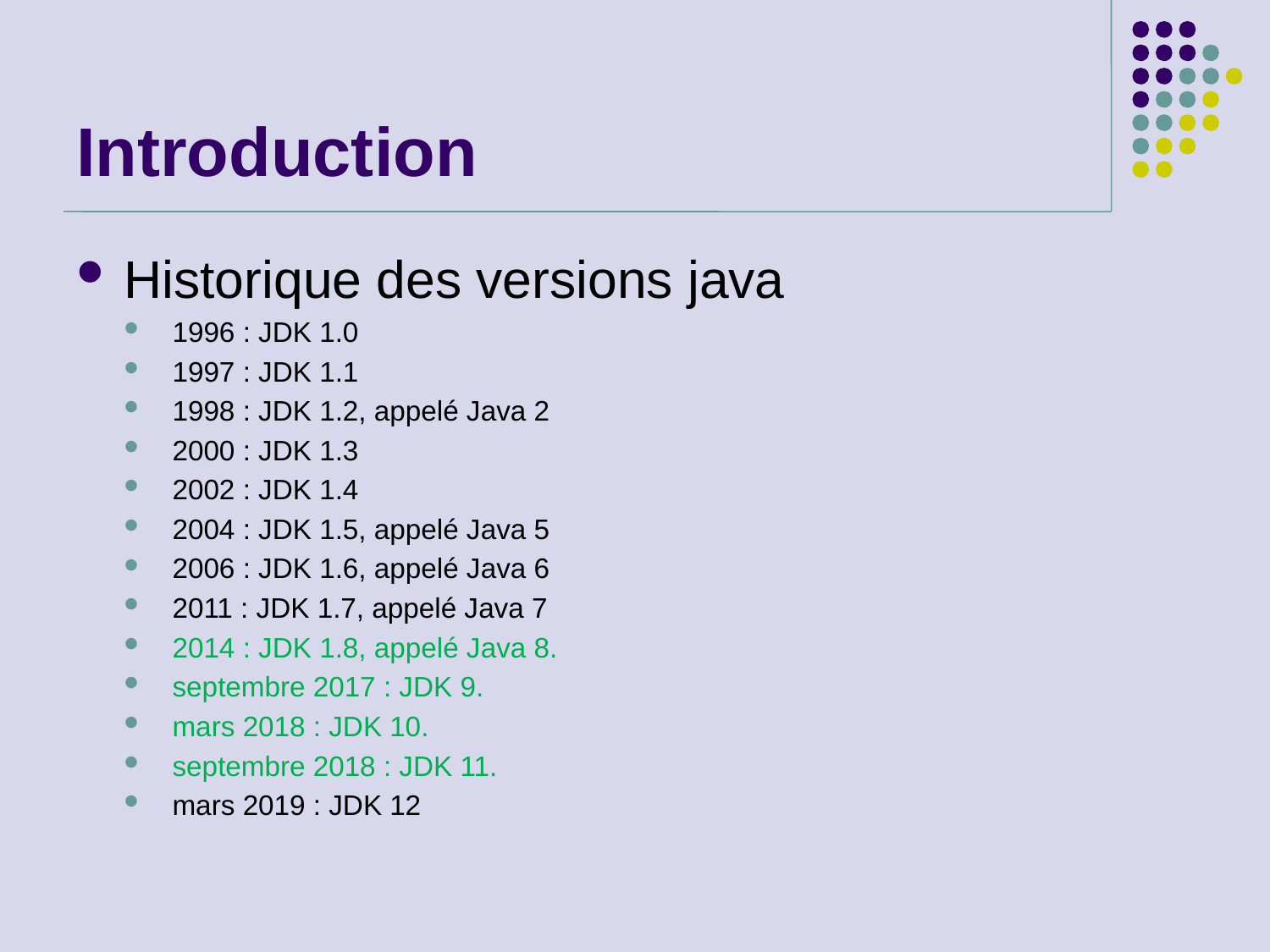

# Introduction
Historique des versions java
1996 : JDK 1.0
1997 : JDK 1.1
1998 : JDK 1.2, appelé Java 2
2000 : JDK 1.3
2002 : JDK 1.4
2004 : JDK 1.5, appelé Java 5
2006 : JDK 1.6, appelé Java 6
2011 : JDK 1.7, appelé Java 7
2014 : JDK 1.8, appelé Java 8.
septembre 2017 : JDK 9.
mars 2018 : JDK 10.
septembre 2018 : JDK 11.
mars 2019 : JDK 12